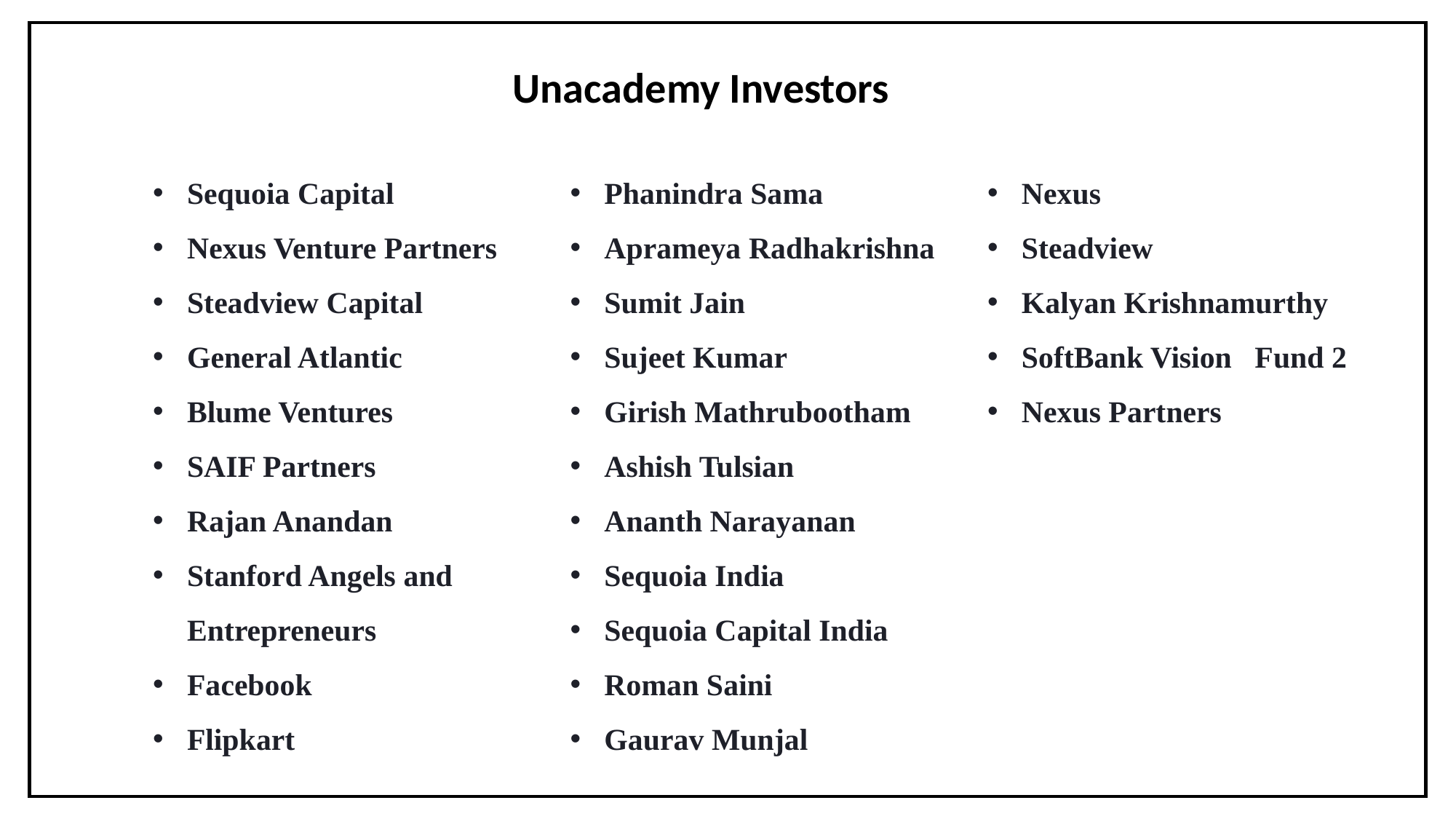

Unacademy Investors
Sequoia Capital
Nexus Venture Partners
Steadview Capital
General Atlantic
Blume Ventures
SAIF Partners
Rajan Anandan
Stanford Angels and Entrepreneurs
Facebook
Flipkart
Phanindra Sama
Aprameya Radhakrishna
Sumit Jain
Sujeet Kumar
Girish Mathrubootham
Ashish Tulsian
Ananth Narayanan
Sequoia India
Sequoia Capital India
Roman Saini
Gaurav Munjal
Nexus
Steadview
Kalyan Krishnamurthy
SoftBank Vision   Fund 2
Nexus Partners